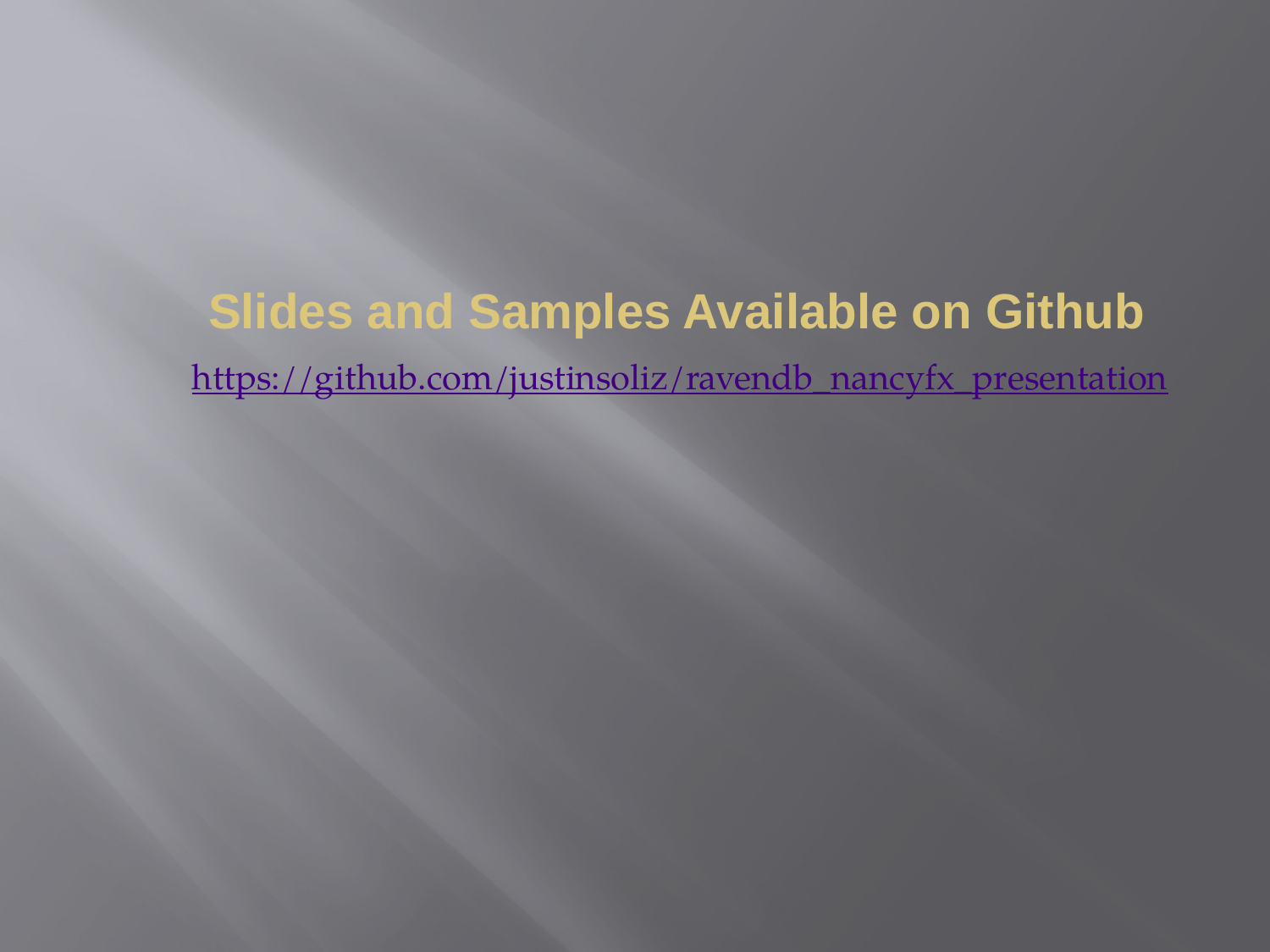

# Slides and Samples Available on Github
https://github.com/justinsoliz/ravendb_nancyfx_presentation